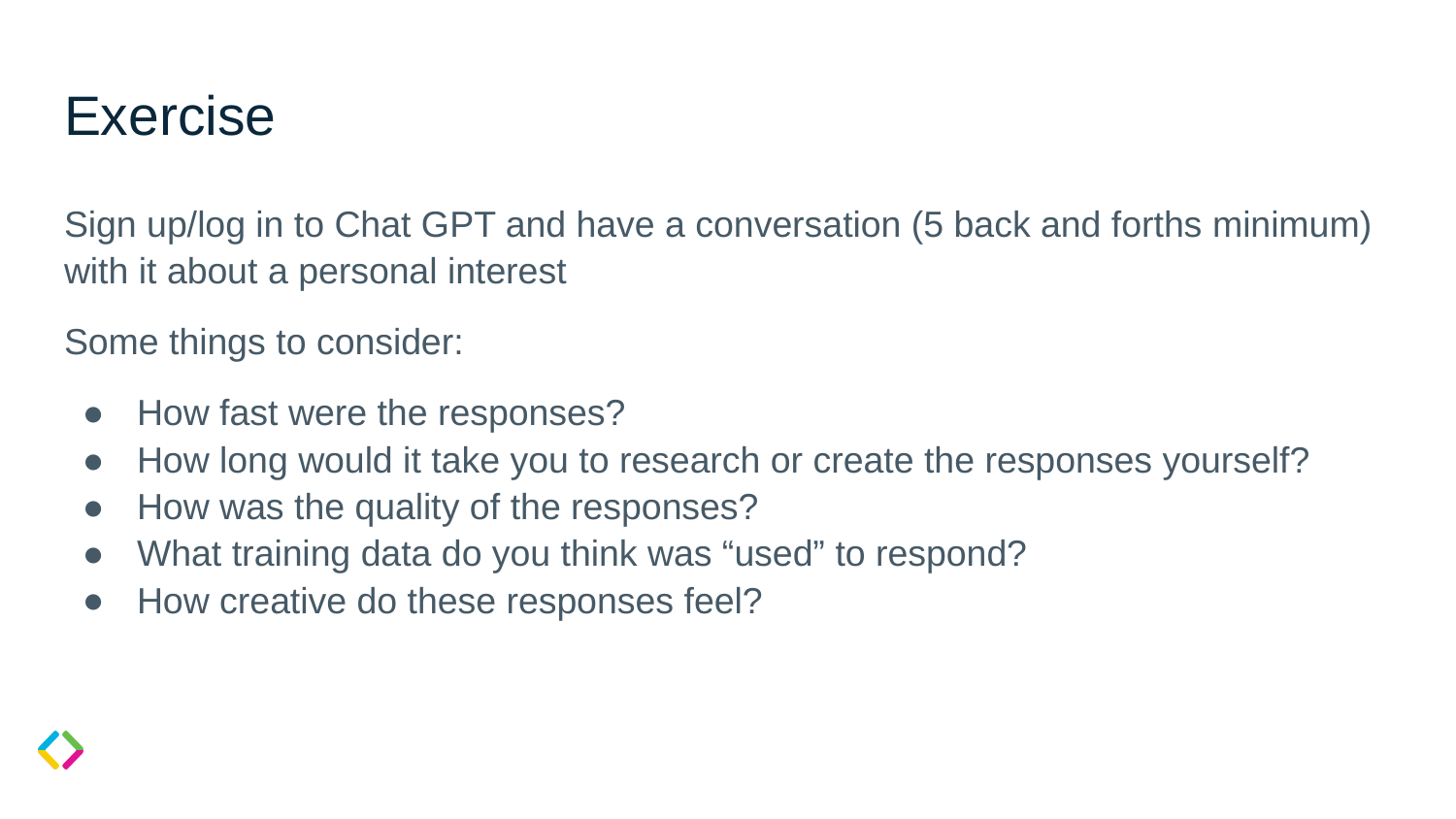

# Exercise
Sign up/log in to Chat GPT and have a conversation (5 back and forths minimum) with it about a personal interest
Some things to consider:
How fast were the responses?
How long would it take you to research or create the responses yourself?
How was the quality of the responses?
What training data do you think was “used” to respond?
How creative do these responses feel?